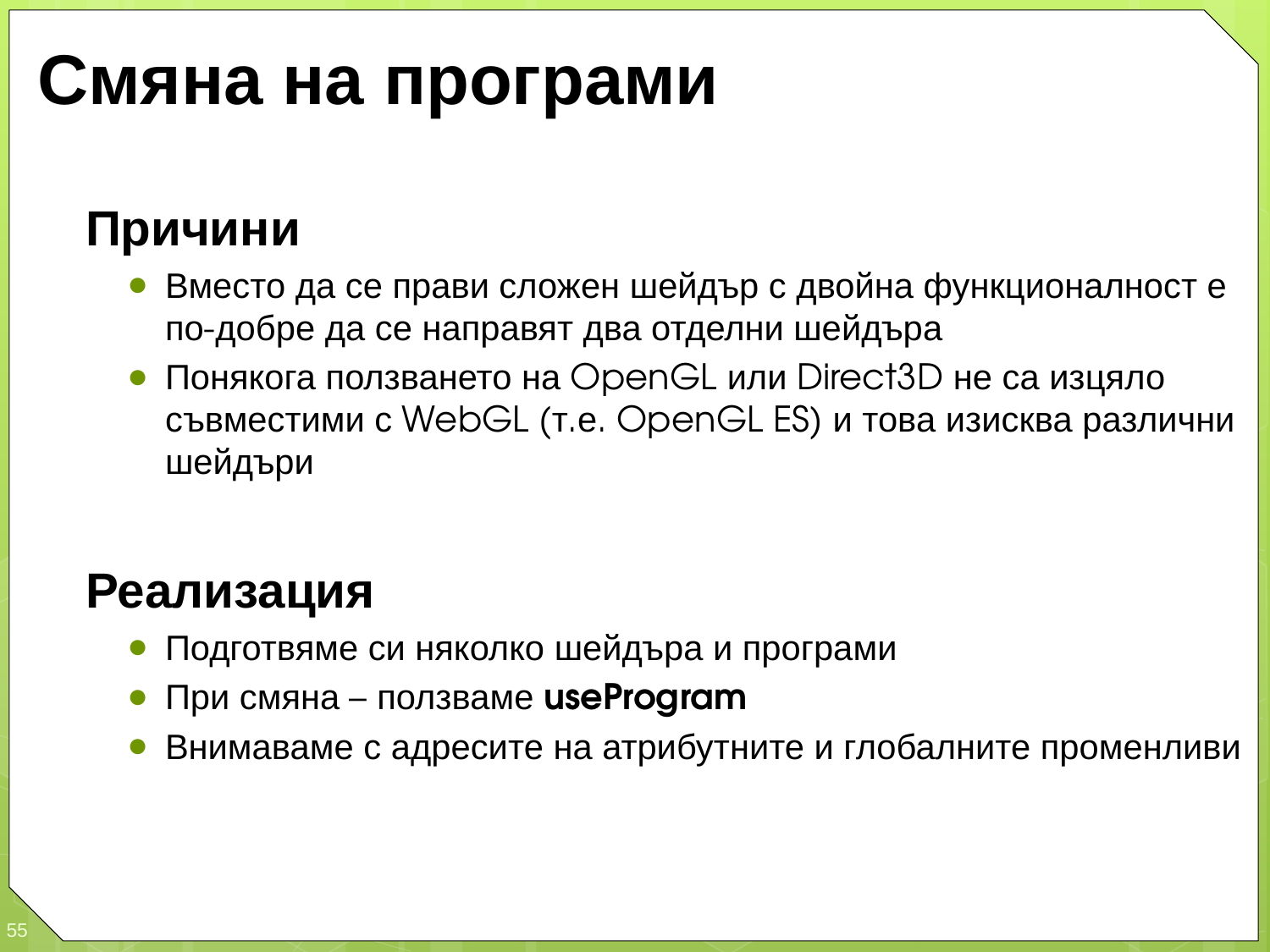

# Смяна на програми
Причини
Вместо да се прави сложен шейдър с двойна функционалност е по-добре да се направят два отделни шейдъра
Понякога ползването на OpenGL или Direct3D не са изцяло съвместими с WebGL (т.е. OpenGL ES) и това изисква различни шейдъри

Реализация
Подготвяме си няколко шейдъра и програми
При смяна – ползваме useProgram
Внимаваме с адресите на атрибутните и глобалните променливи